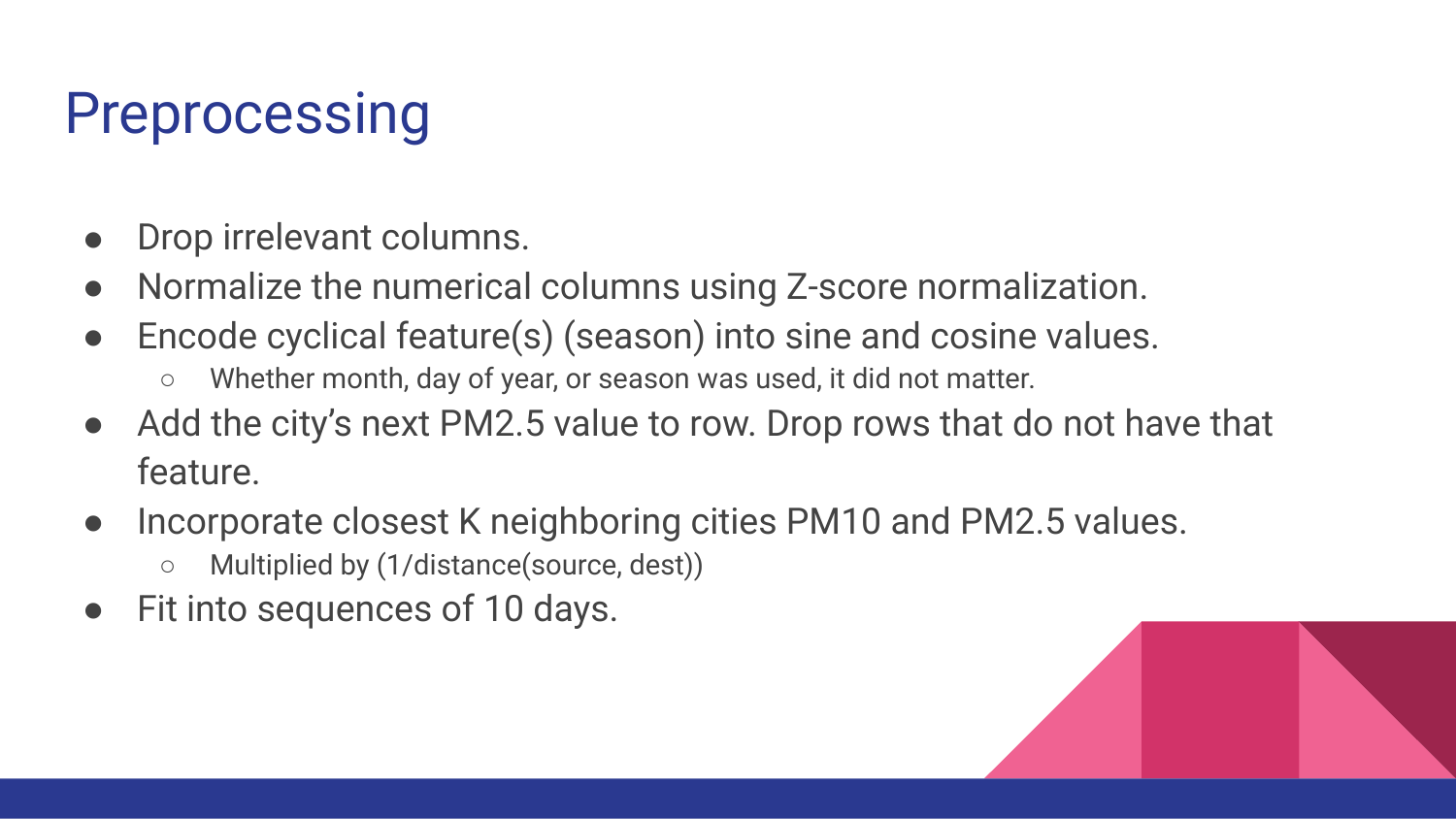

# Preprocessing
Drop irrelevant columns.
Normalize the numerical columns using Z-score normalization.
Encode cyclical feature(s) (season) into sine and cosine values.
Whether month, day of year, or season was used, it did not matter.
Add the city’s next PM2.5 value to row. Drop rows that do not have that feature.
Incorporate closest K neighboring cities PM10 and PM2.5 values.
Multiplied by (1/distance(source, dest))
Fit into sequences of 10 days.